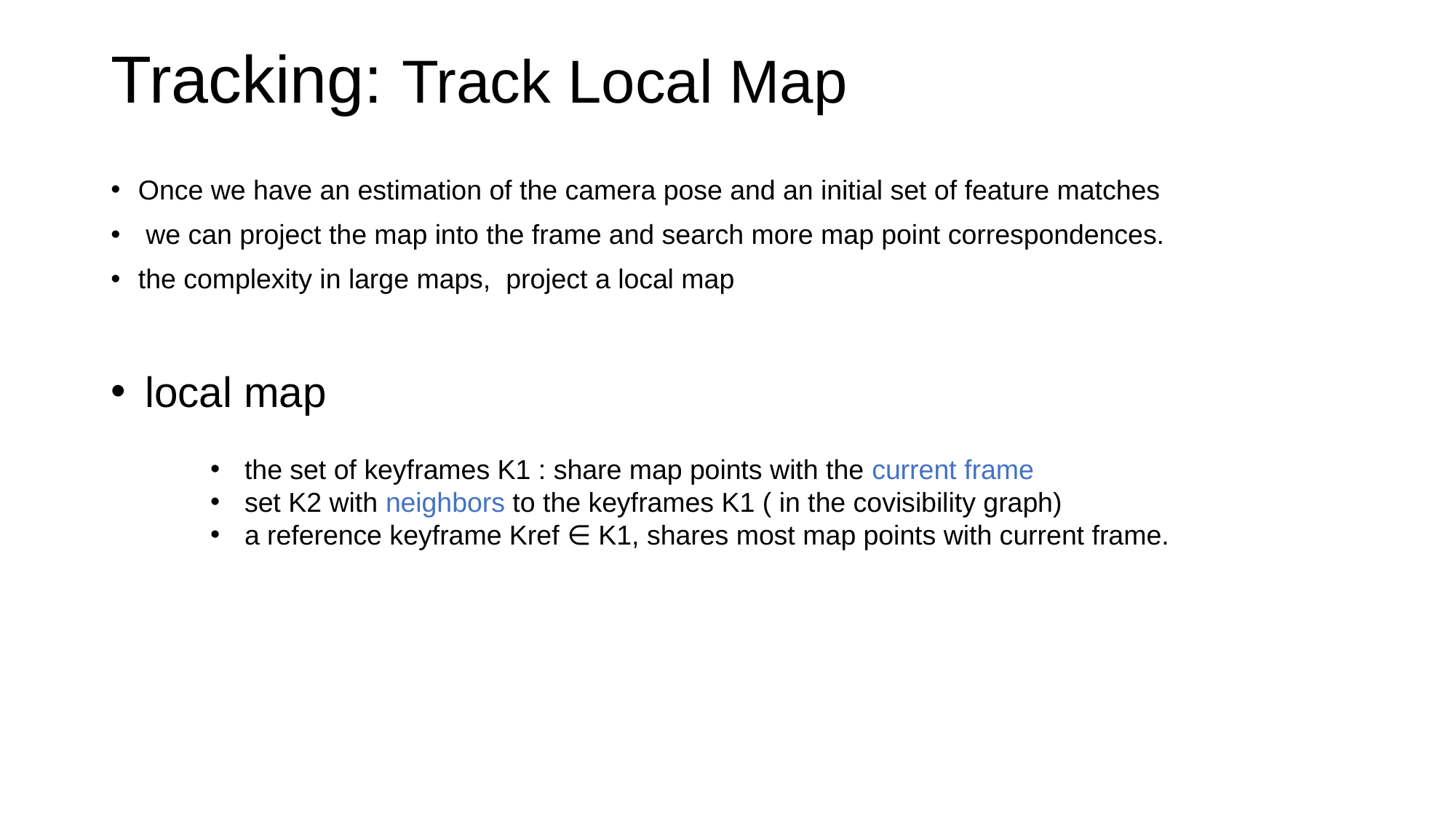

# Tracking: Track Local Map
Once we have an estimation of the camera pose and an initial set of feature matches
 we can project the map into the frame and search more map point correspondences.
the complexity in large maps,  project a local map
local map
the set of keyframes K1 : share map points with the current frame
set K2 with neighbors to the keyframes K1 ( in the covisibility graph)
a reference keyframe Kref ∈ K1, shares most map points with current frame.